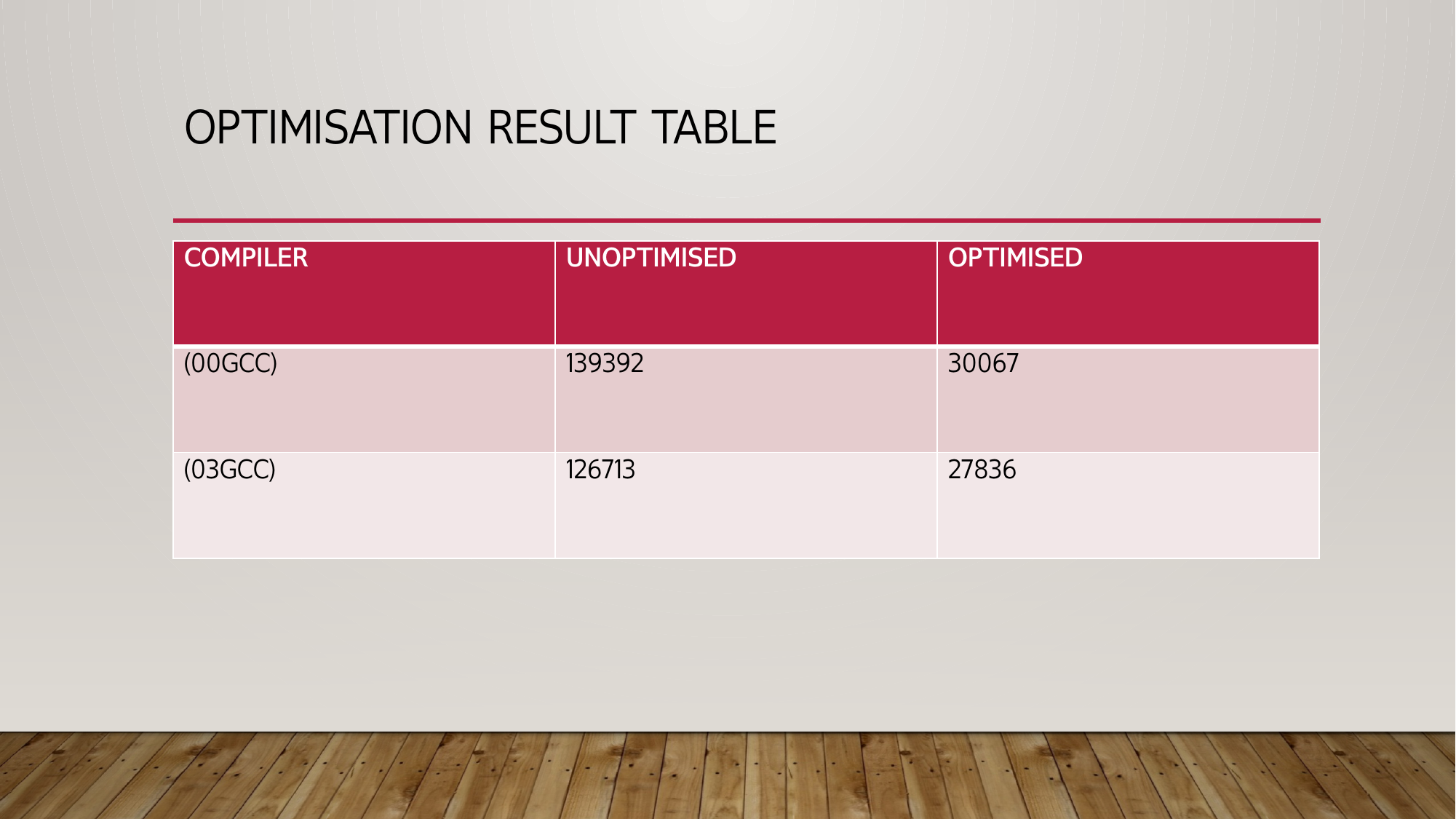

# Optimisation result table
| COMPILER | UNOPTIMISED | OPTIMISED |
| --- | --- | --- |
| (00GCC) | 139392 | 30067 |
| (03GCC) | 126713 | 27836 |